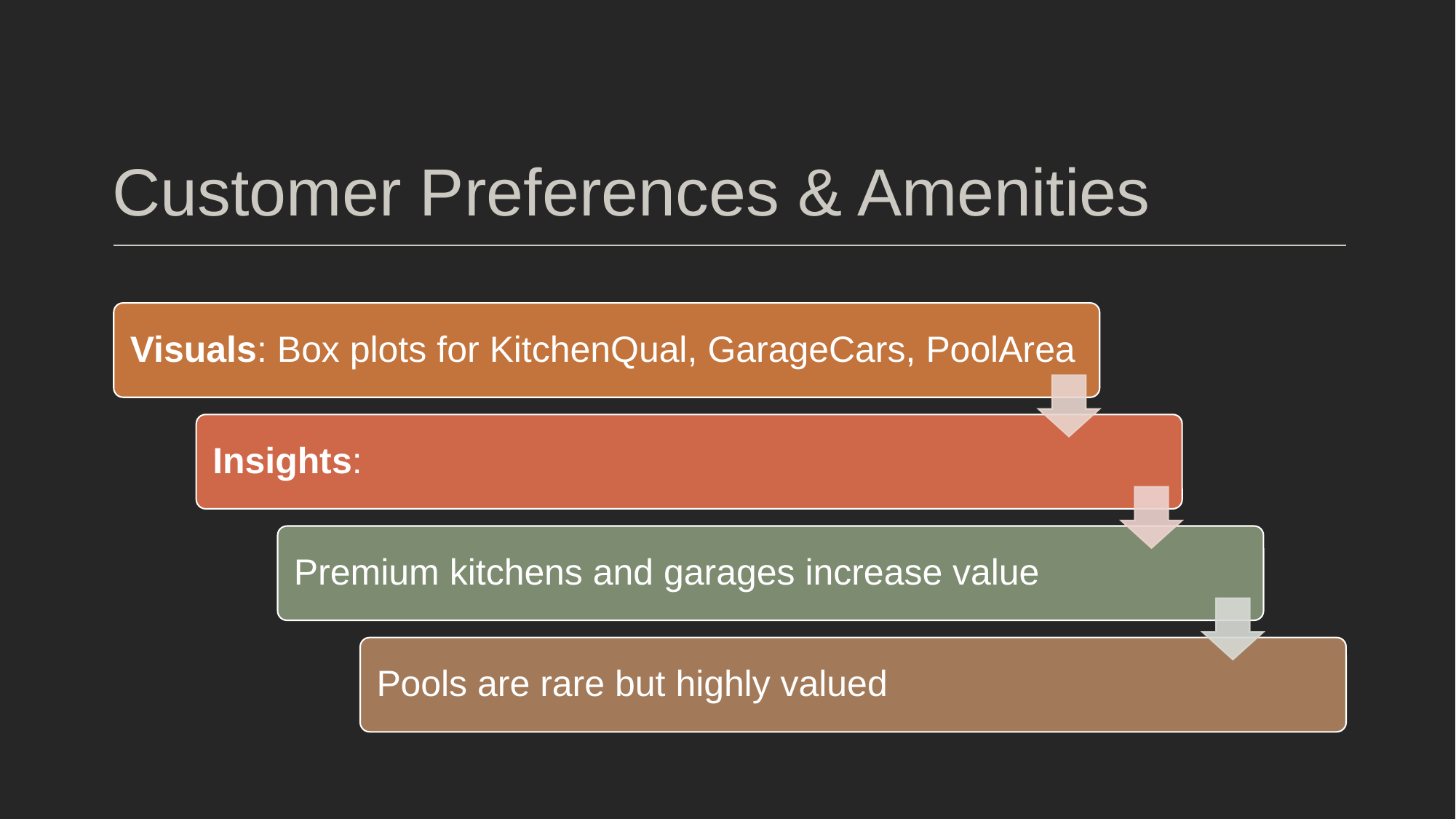

# Customer Preferences & Amenities
Visuals: Box plots for KitchenQual, GarageCars, PoolArea
Insights:
Premium kitchens and garages increase value
Pools are rare but highly valued